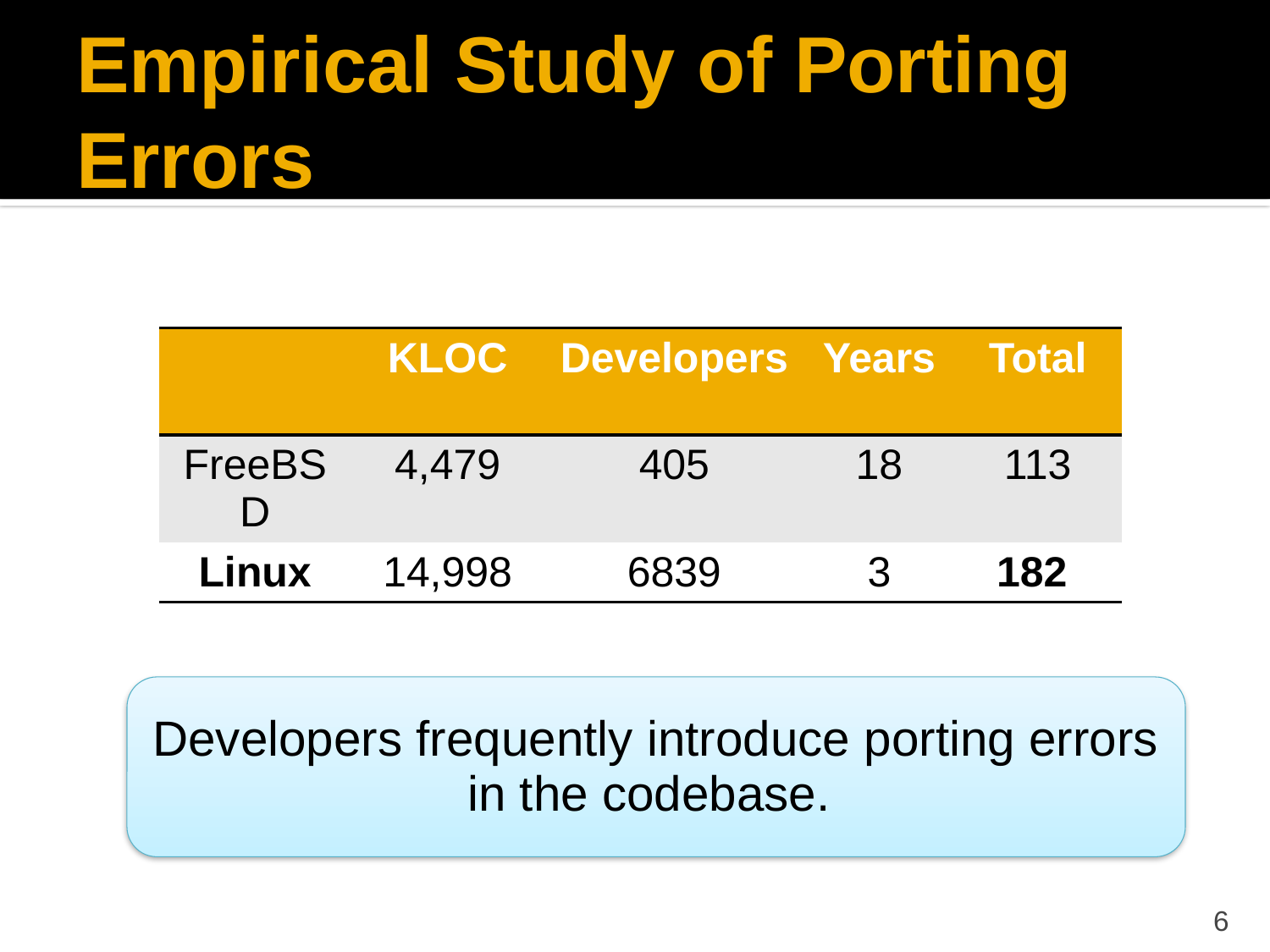

# Empirical Study of Porting Errors
|  | KLOC | Developers | Years | Total |
| --- | --- | --- | --- | --- |
| FreeBSD | 4,479 | 405 | 18 | 113 |
| Linux | 14,998 | 6839 | 3 | 182 |
Developers frequently introduce porting errors in the codebase.
6